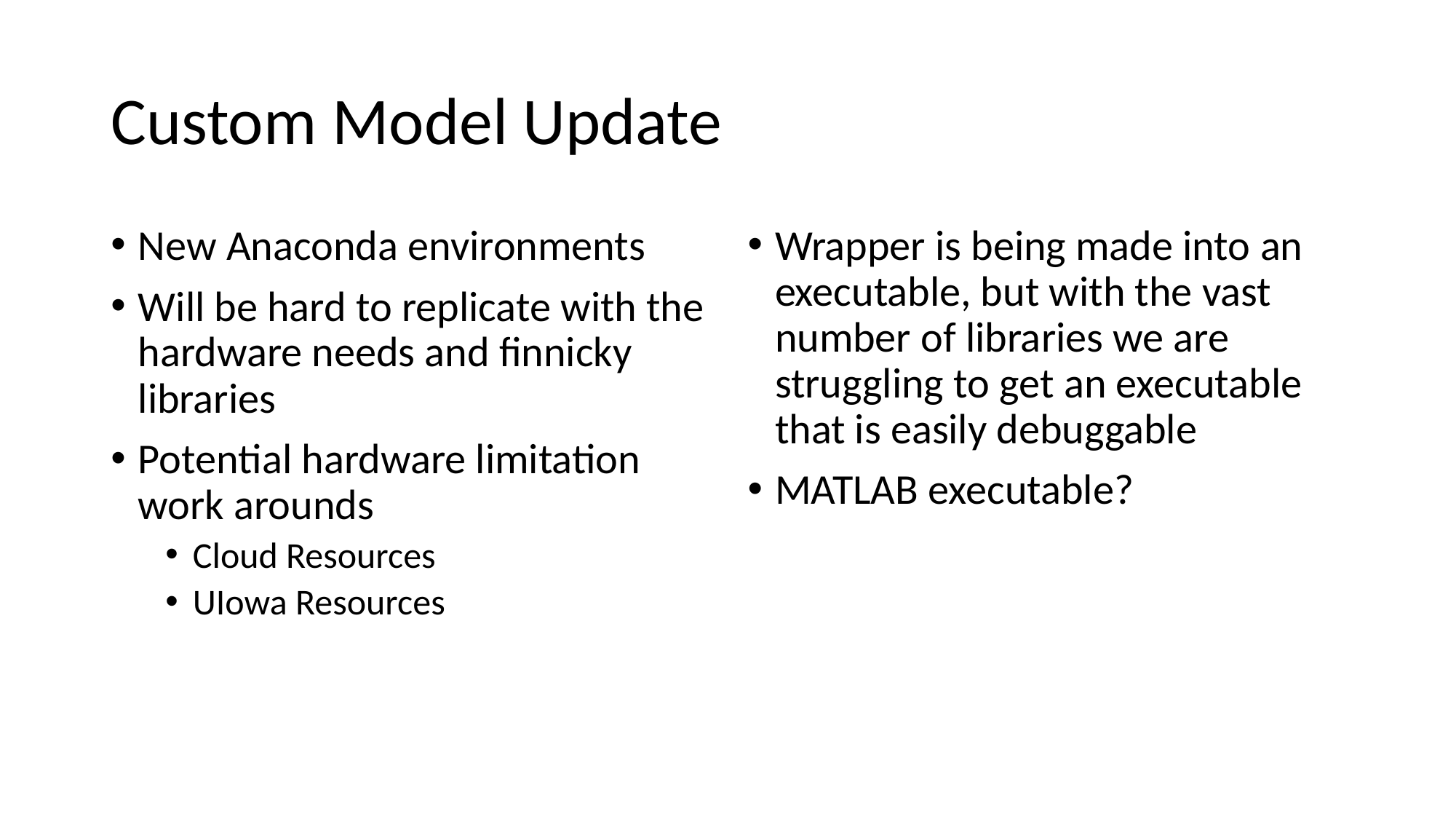

# Custom Model Update
New Anaconda environments
Will be hard to replicate with the hardware needs and finnicky libraries
Potential hardware limitation work arounds
Cloud Resources
UIowa Resources

Wrapper is being made into an executable, but with the vast number of libraries we are struggling to get an executable that is easily debuggable
MATLAB executable?